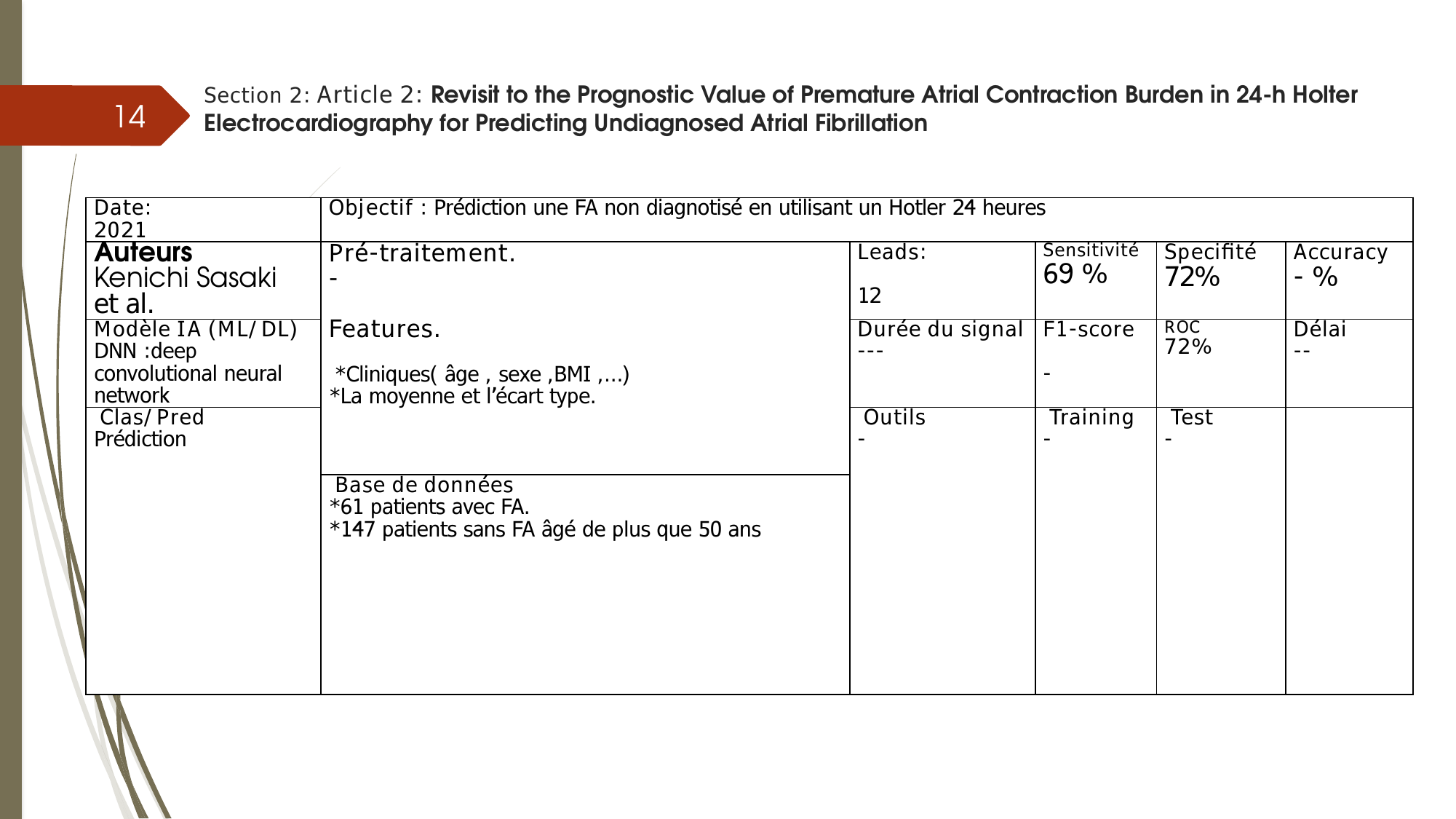

# Section 2: Article 2: Revisit to the Prognostic Value of Premature Atrial Contraction Burden in 24-h Holter Electrocardiography for Predicting Undiagnosed Atrial Fibrillation
14
| Date: 2021 | Objectif : Prédiction une FA non diagnotisé en utilisant un Hotler 24 heures |  |  |  |  |
| --- | --- | --- | --- | --- | --- |
| Auteurs Kenichi Sasaki et al. | Pré-traitement. - Features. \*Cliniques( âge , sexe ,BMI ,...) \*La moyenne et l’écart type. | Leads: 12 | Sensitivité 69 % | Specifité 72% | Accuracy - % |
| Modèle IA (ML/DL) DNN :deep convolutional neural network |  | Durée du signal --- | F1-score - | ROC 72% | Délai -- |
| Clas/Pred Prédiction |  | Outils - | Training - | Test - |  |
|  | Base de données \*61 patients avec FA. \*147 patients sans FA âgé de plus que 50 ans |  |  |  |  |